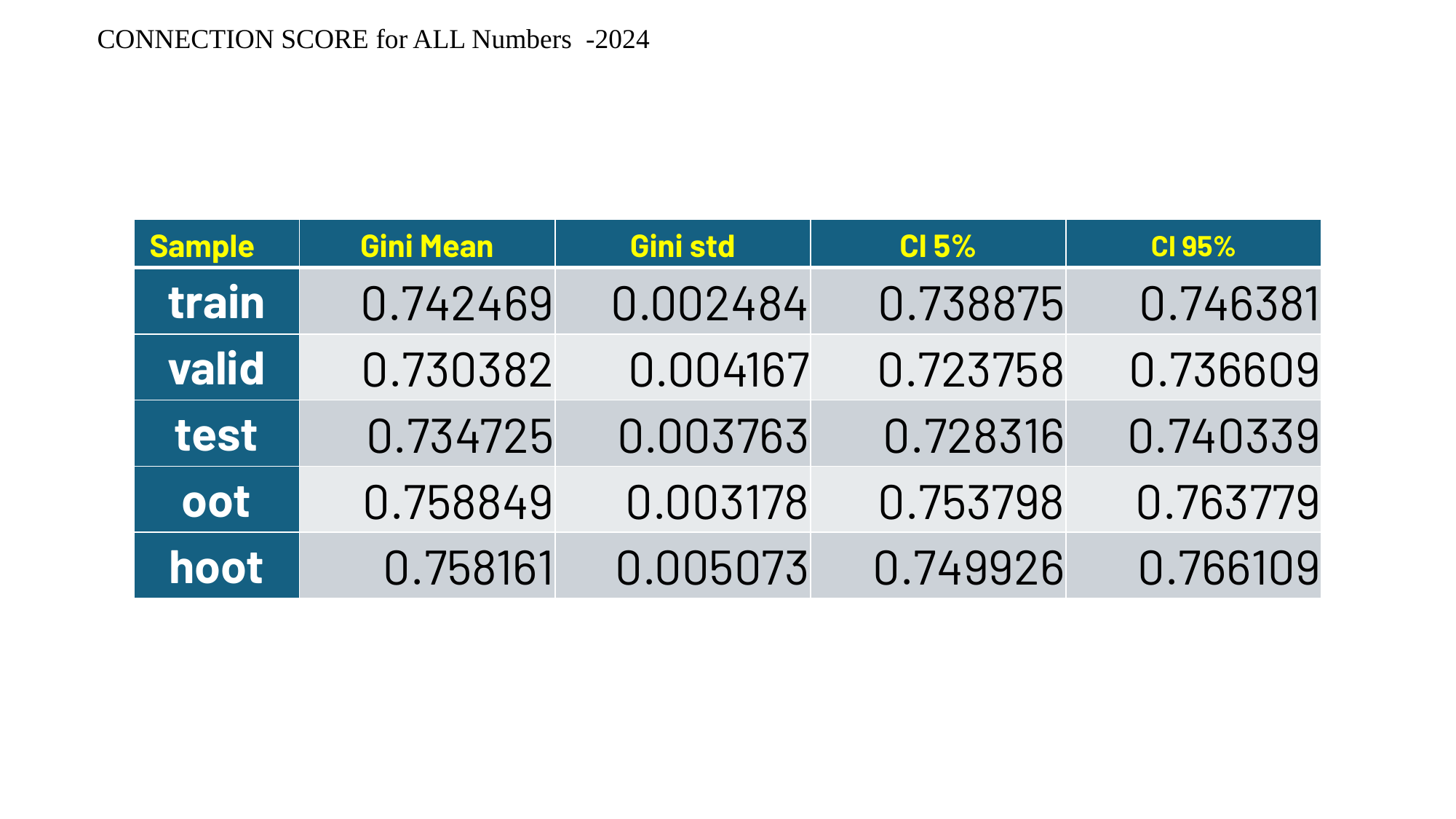

CONNECTION SCORE for ALL Numbers  -2024

| Sample | Gini Mean | Gini std | CI 5% | CI 95% |
| --- | --- | --- | --- | --- |
| train | 0.742469 | 0.002484 | 0.738875 | 0.746381 |
| valid | 0.730382 | 0.004167 | 0.723758 | 0.736609 |
| test | 0.734725 | 0.003763 | 0.728316 | 0.740339 |
| oot | 0.758849 | 0.003178 | 0.753798 | 0.763779 |
| hoot | 0.758161 | 0.005073 | 0.749926 | 0.766109 |